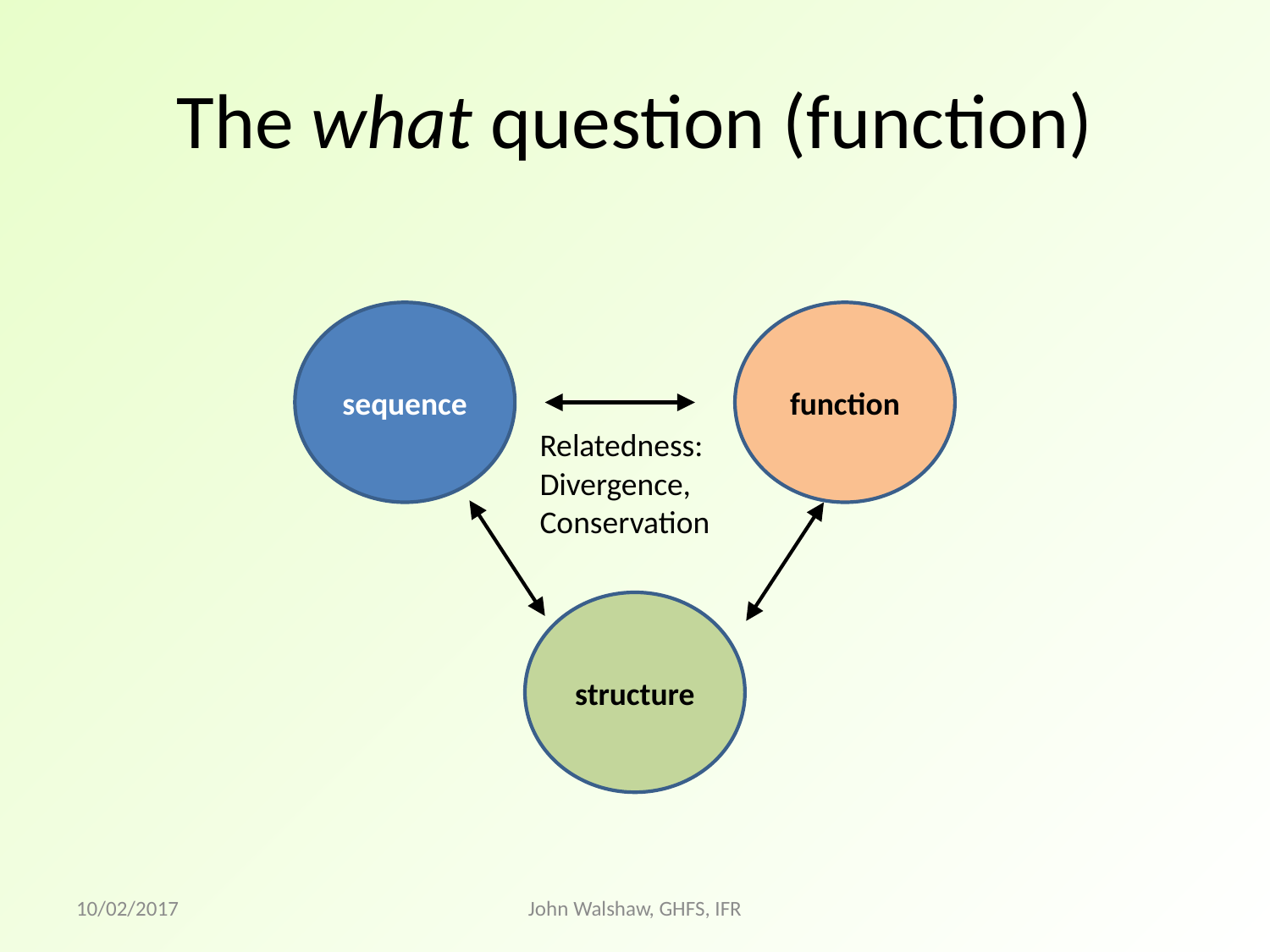

# The what question (function)
sequence
function
Relatedness:
Divergence,
Conservation

structure
10/02/2017
John Walshaw, GHFS, IFR